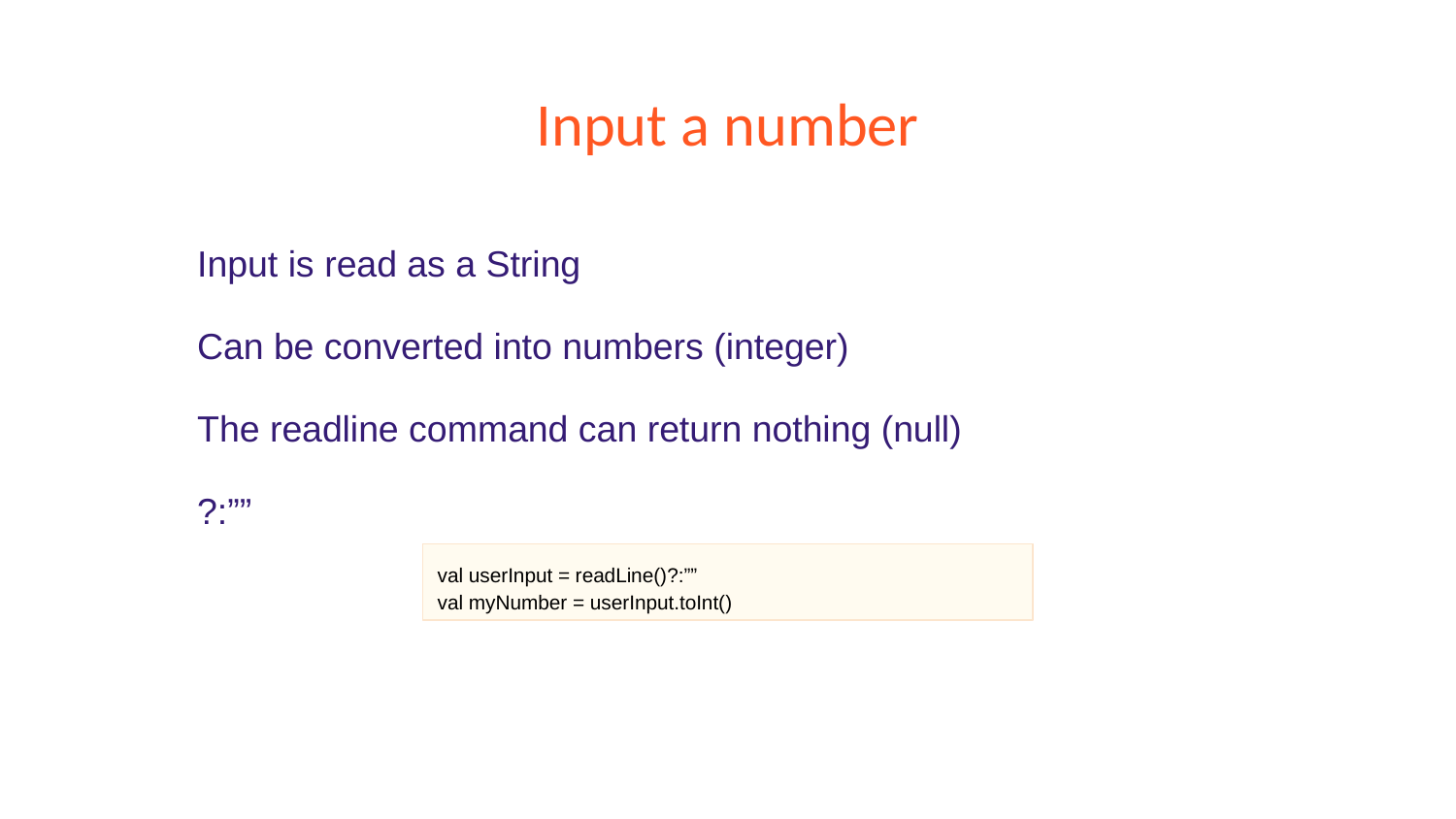

# Input a number
Input is read as a String
Can be converted into numbers (integer)
The readline command can return nothing (null)
?:””

val userInput = readLine()?:””
val myNumber = userInput.toInt()